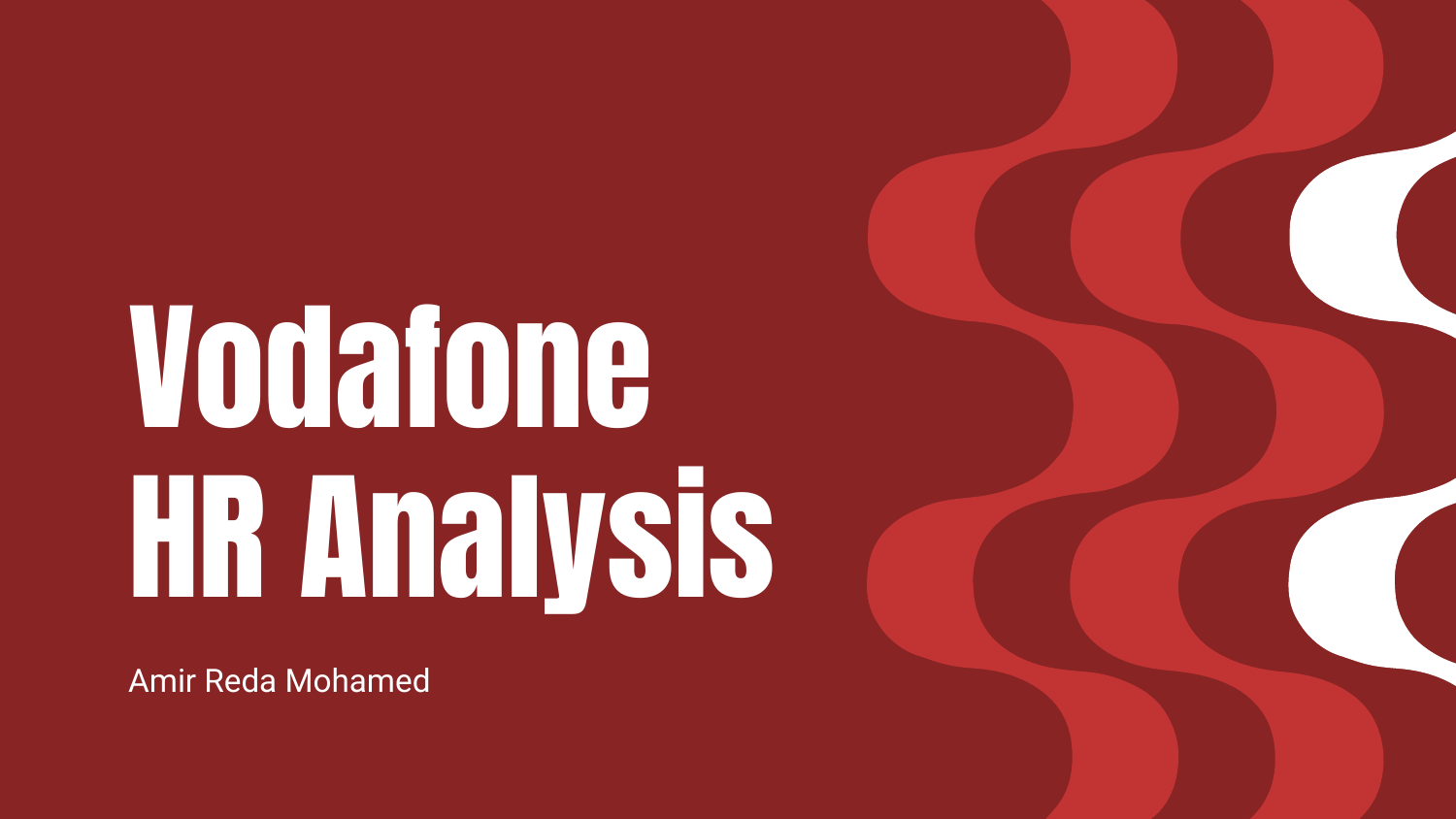

# Vodafone HR Analysis
Amir Reda Mohamed